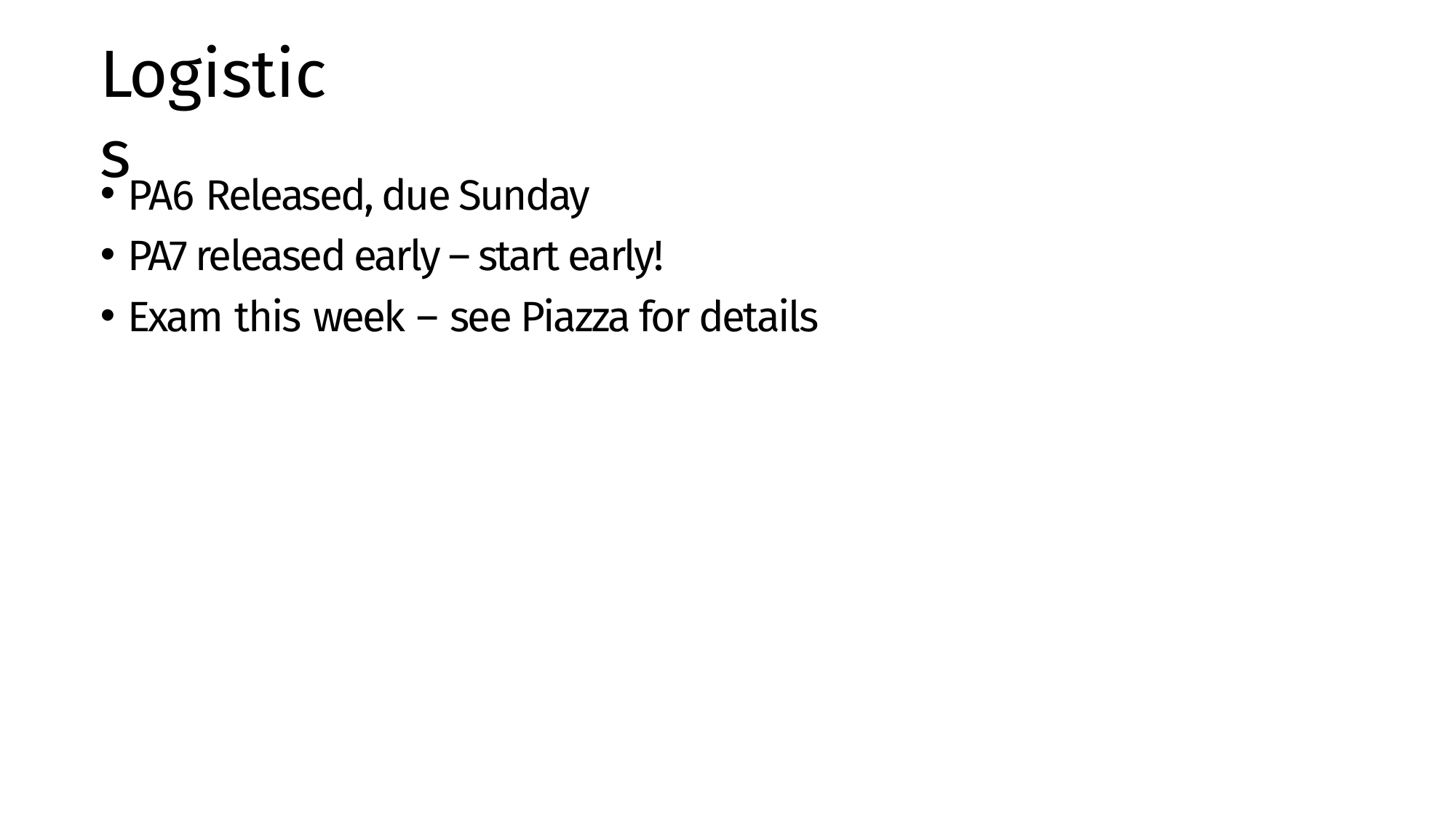

# Logistics
PA6 Released, due Sunday
PA7 released early – start early!
Exam this week – see Piazza for details